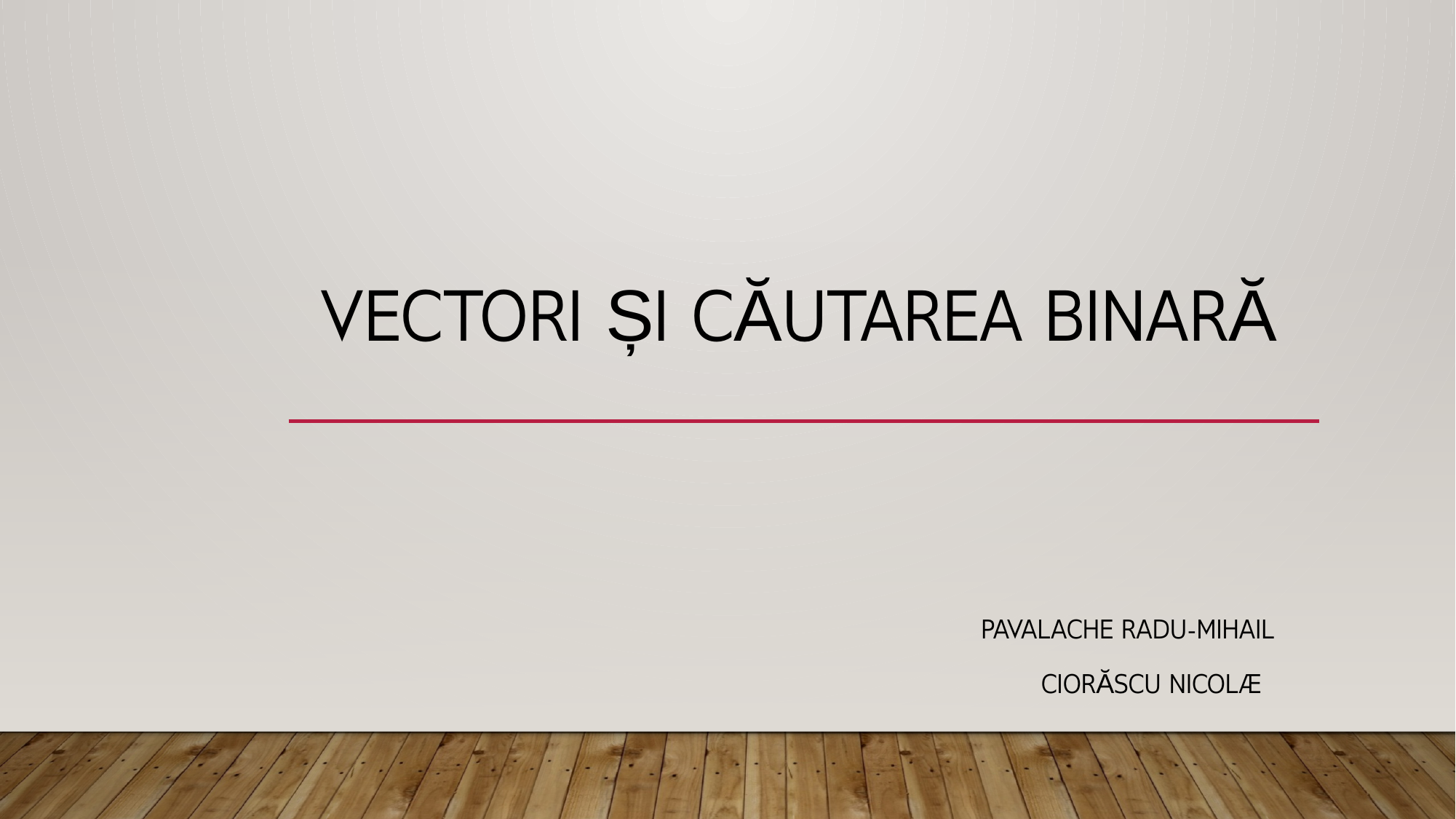

# Vectori și Căutarea Binară
						      Pavalache Radu-Mihail
							Ciorăscu Nicolae